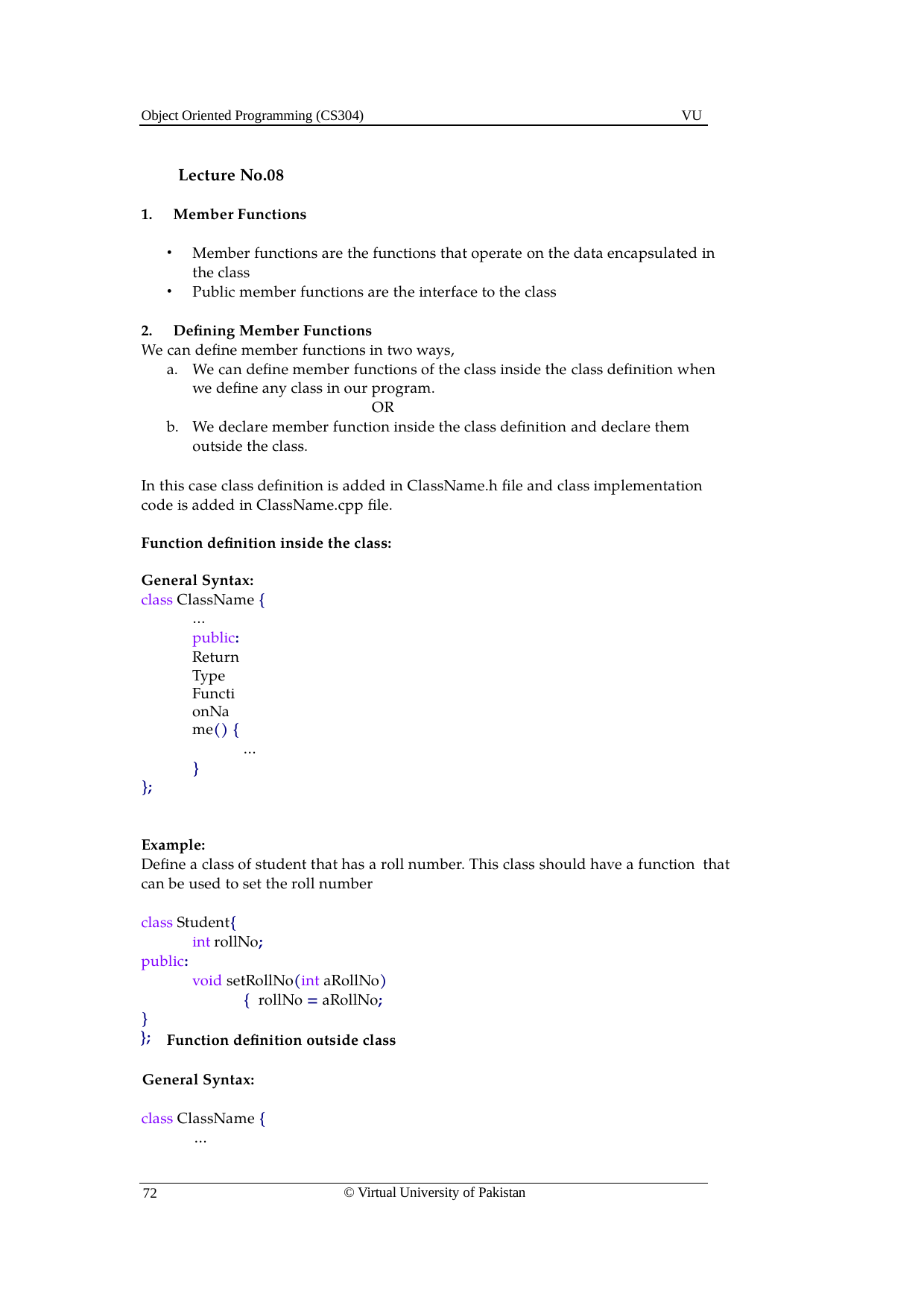

Object Oriented Programming (CS304)
VU

Lecture No.08

Member Functions

Member functions are the functions that operate on the data encapsulated in  the class
Public member functions are the interface to the class

Defining Member Functions
We can define member functions in two ways,
We can define member functions of the class inside the class definition when  we define any class in our program.
OR
We declare member function inside the class definition and declare them  outside the class.

In this case class definition is added in ClassName.h file and class implementation  code is added in ClassName.cpp file.
Function definition inside the class:  General Syntax:
class ClassName {
…  public:
ReturnType FunctionName() {
…
}
};

Example:
Define a class of student that has a roll number. This class should have a function  that can be used to set the roll number

class Student{
int rollNo;
public:
void setRollNo(int aRollNo){  rollNo = aRollNo;
}
};
Function definition outside class

General Syntax:

class ClassName {
…
© Virtual University of Pakistan

72